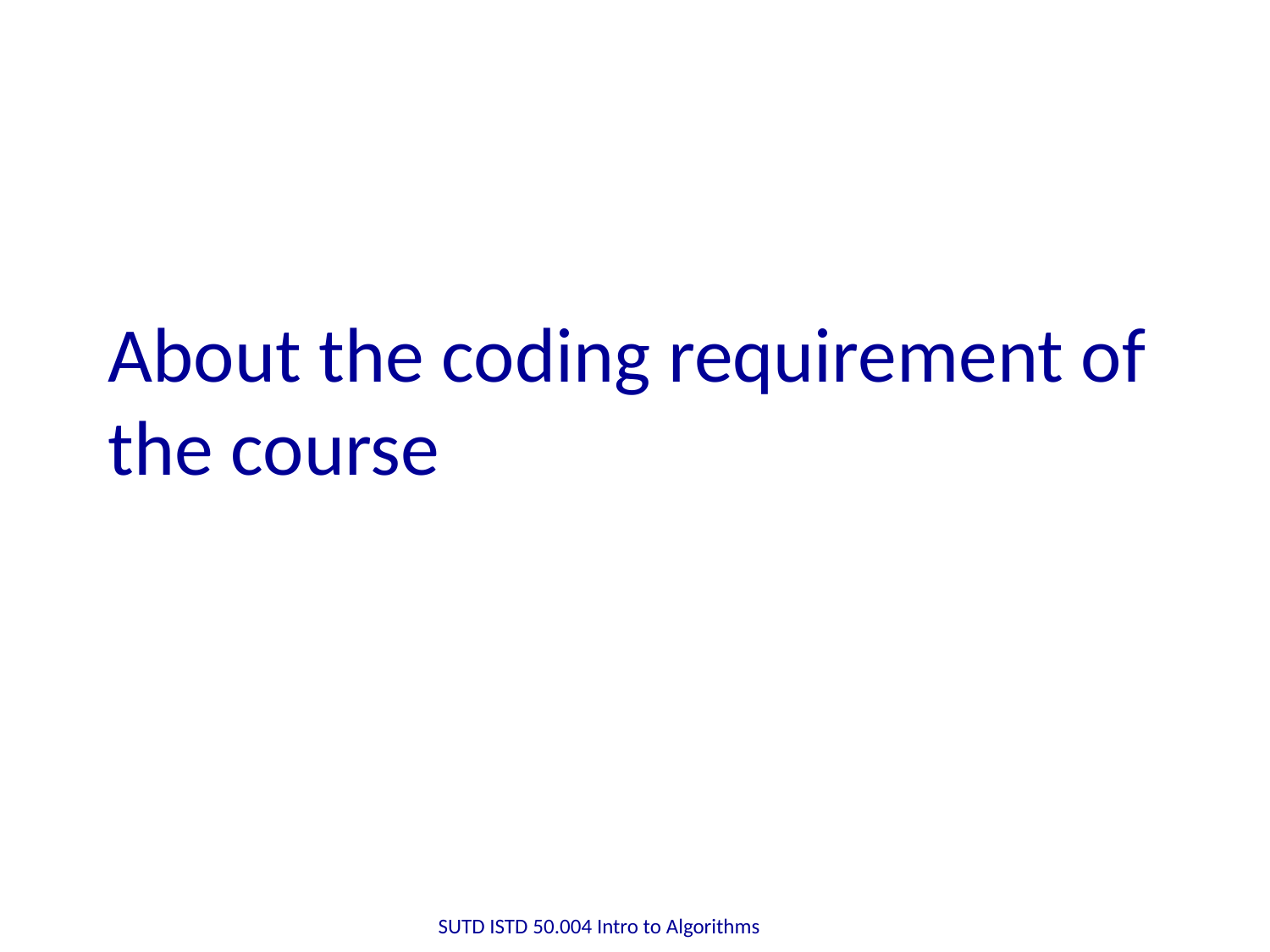

# About the coding requirement of the course

SUTD ISTD 50.004 Intro to Algorithms